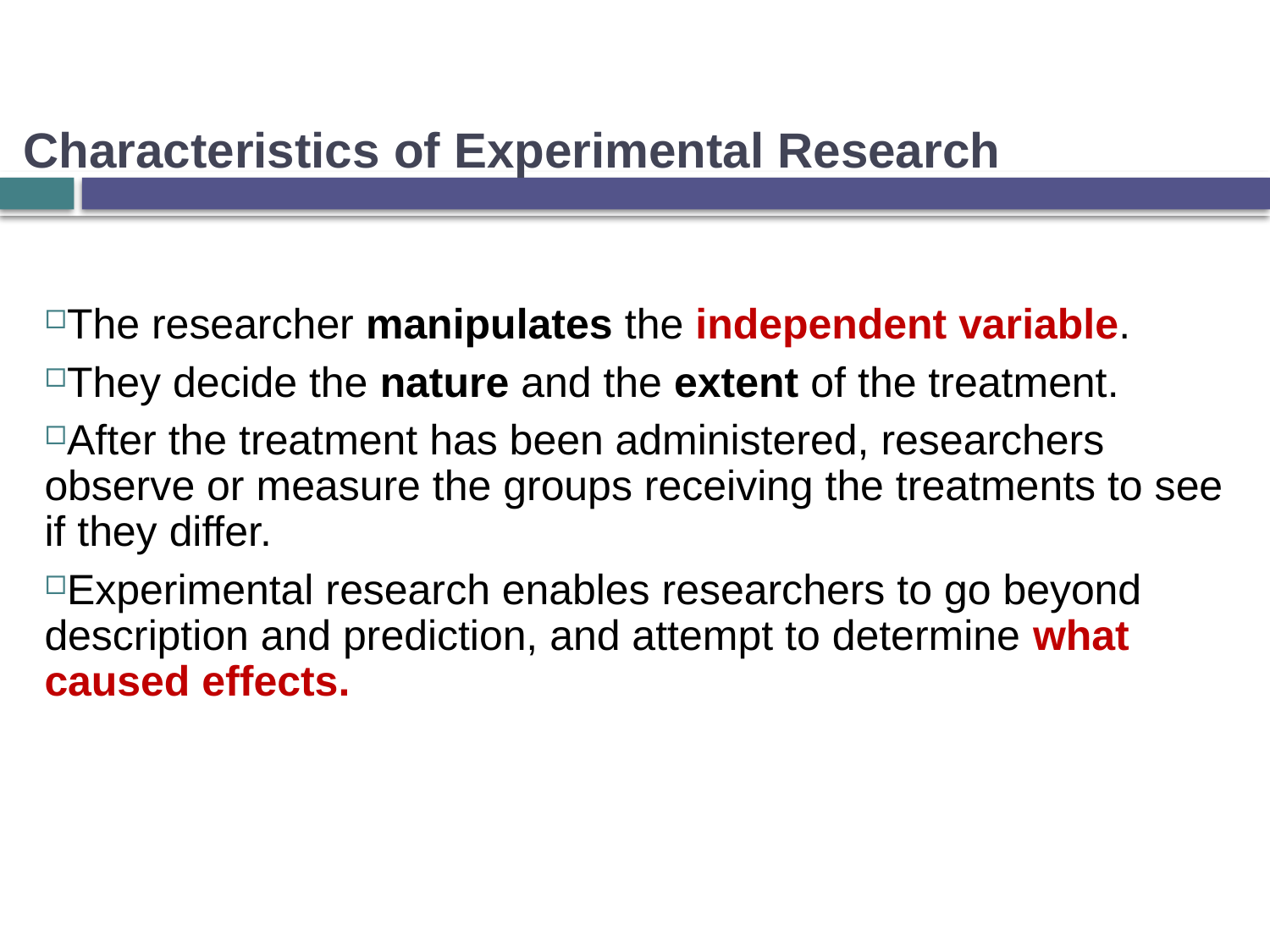

# Characteristics of Experimental Research
The researcher manipulates the independent variable.
They decide the nature and the extent of the treatment.
After the treatment has been administered, researchers observe or measure the groups receiving the treatments to see if they differ.
Experimental research enables researchers to go beyond description and prediction, and attempt to determine what caused effects.